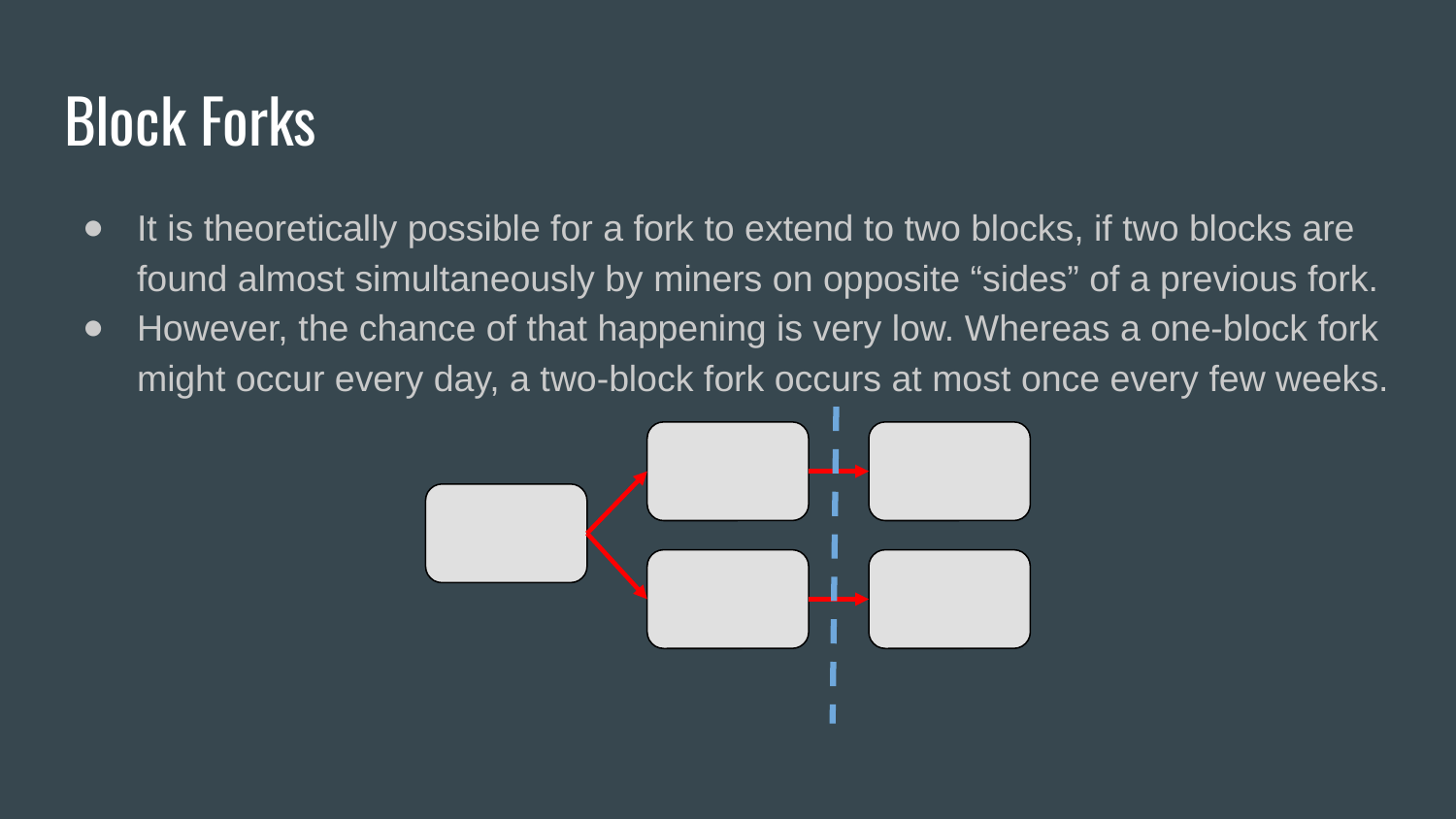

# Block Forks

It is theoretically possible for a fork to extend to two blocks, if two blocks are found almost simultaneously by miners on opposite “sides” of a previous fork.
However, the chance of that happening is very low. Whereas a one-block fork might occur every day, a two-block fork occurs at most once every few weeks.